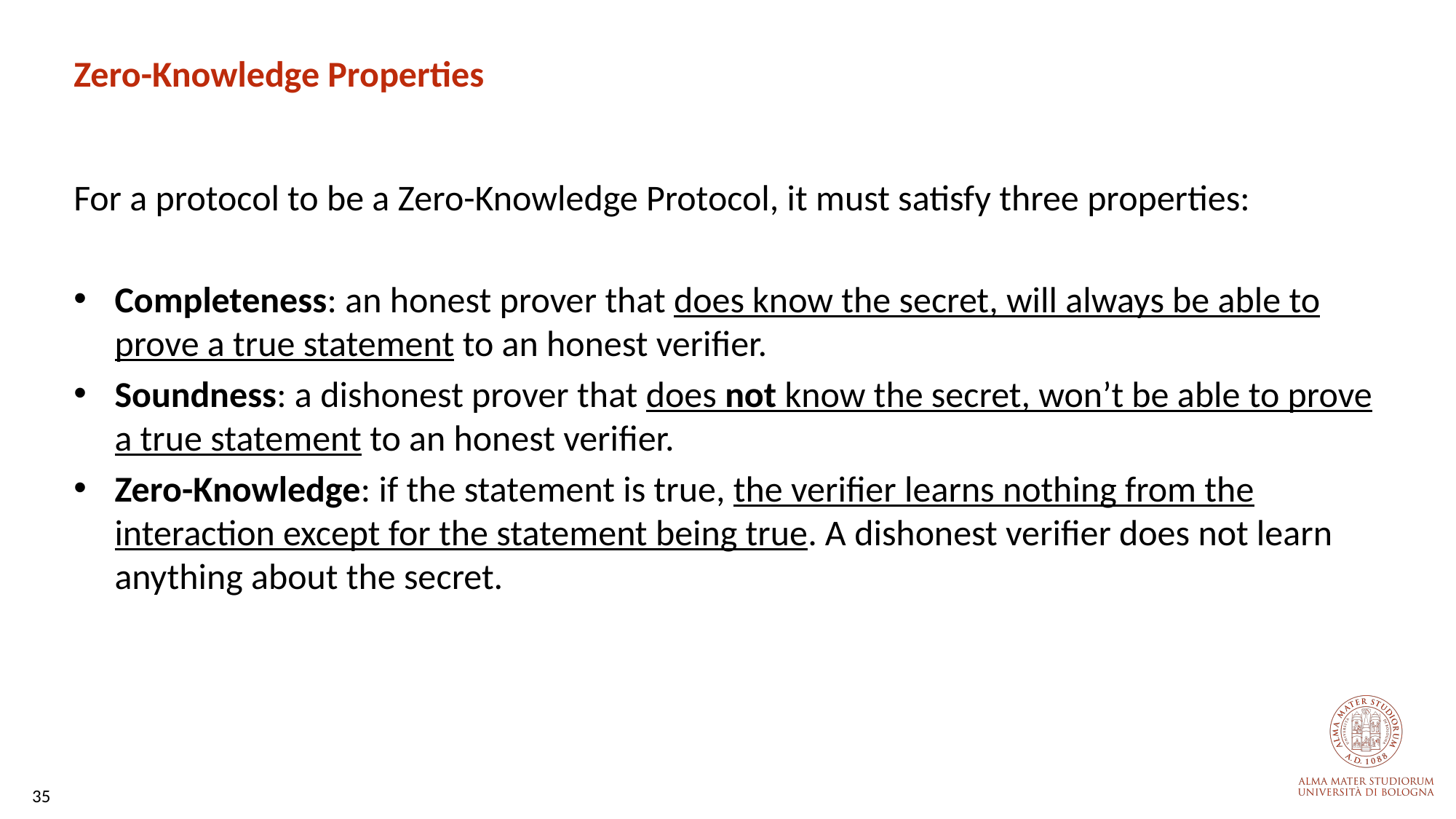

# Zero-Knowledge Properties
For a protocol to be a Zero-Knowledge Protocol, it must satisfy three properties:

Completeness: an honest prover that does know the secret, will always be able to prove a true statement to an honest verifier.
Soundness: a dishonest prover that does not know the secret, won’t be able to prove a true statement to an honest verifier.
Zero-Knowledge: if the statement is true, the verifier learns nothing from the interaction except for the statement being true. A dishonest verifier does not learn anything about the secret.